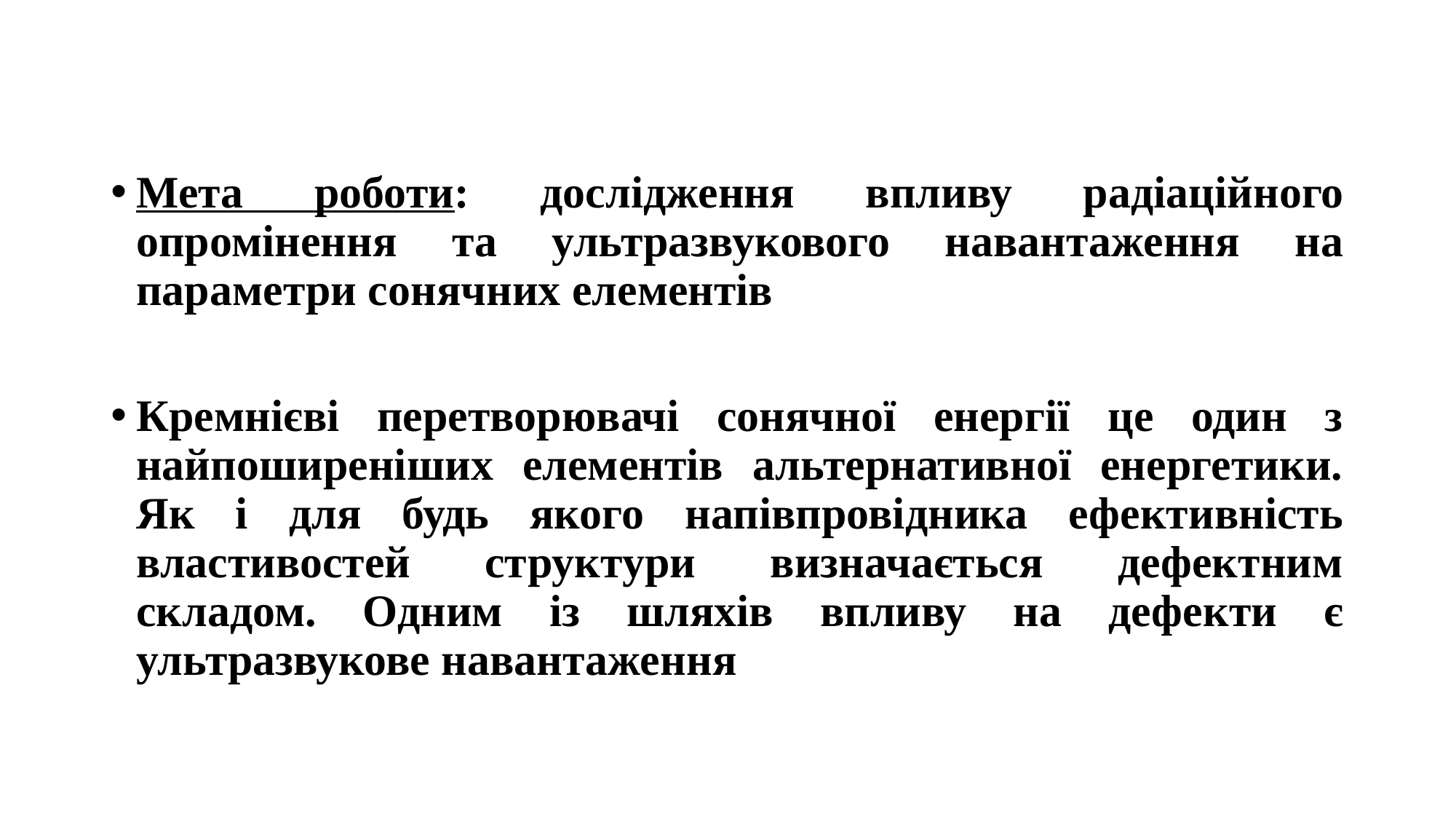

Мета роботи: дослідження впливу радіаційного опромінення та ультразвукового навантаження на параметри сонячних елементів

Кремнієві перетворювачі сонячної енергії це один з найпоширеніших елементів альтернативної енергетики. Як і для будь якого напівпровідника ефективність властивостей структури визначається дефектним складом. Одним із шляхів впливу на дефекти є ультразвукове навантаження